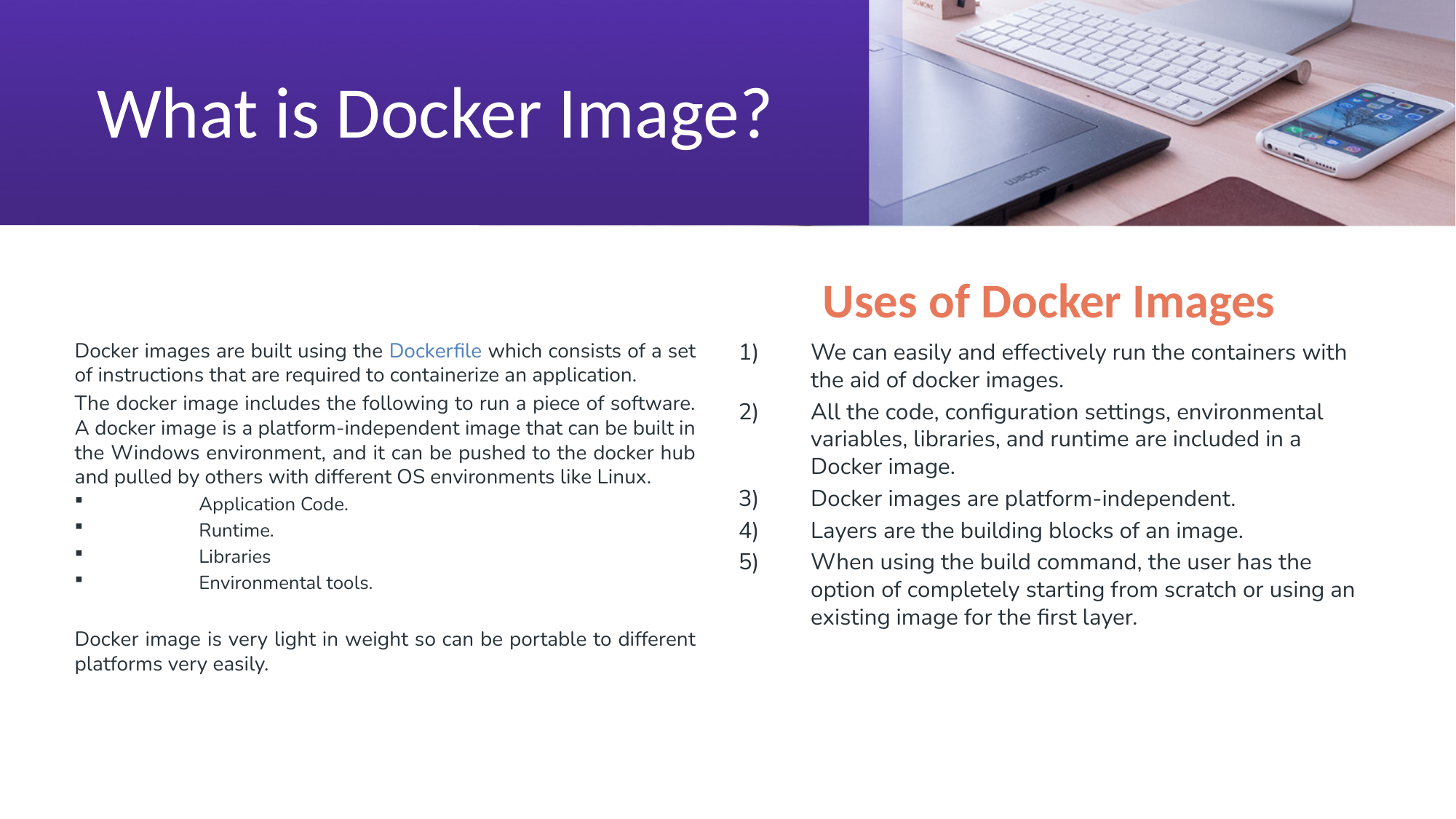

# What is Docker Image?
Uses of Docker Images
Docker images are built using the Dockerfile which consists of a set of instructions that are required to containerize an application.
The docker image includes the following to run a piece of software. A docker image is a platform-independent image that can be built in the Windows environment, and it can be pushed to the docker hub and pulled by others with different OS environments like Linux.
Application Code.
Runtime.
Libraries
Environmental tools.

Docker image is very light in weight so can be portable to different platforms very easily.

We can easily and effectively run the containers with the aid of docker images.
All the code, configuration settings, environmental variables, libraries, and runtime are included in a Docker image.
Docker images are platform-independent.
Layers are the building blocks of an image.
When using the build command, the user has the option of completely starting from scratch or using an existing image for the first layer.